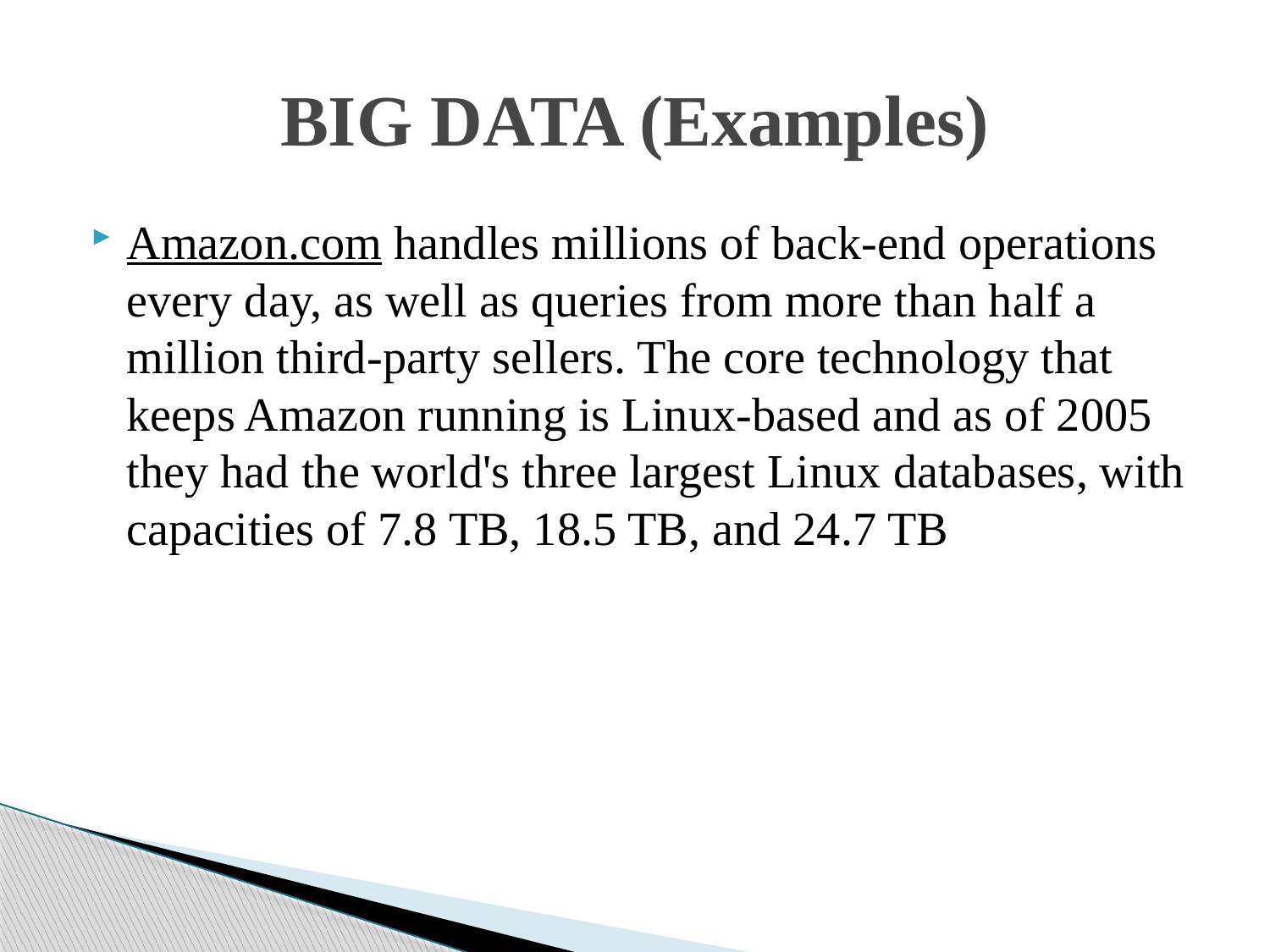

# BIG DATA (Examples)
Amazon.com handles millions of back-end operations every day, as well as queries from more than half a million third-party sellers. The core technology that keeps Amazon running is Linux-based and as of 2005 they had the world's three largest Linux databases, with capacities of 7.8 TB, 18.5 TB, and 24.7 TB